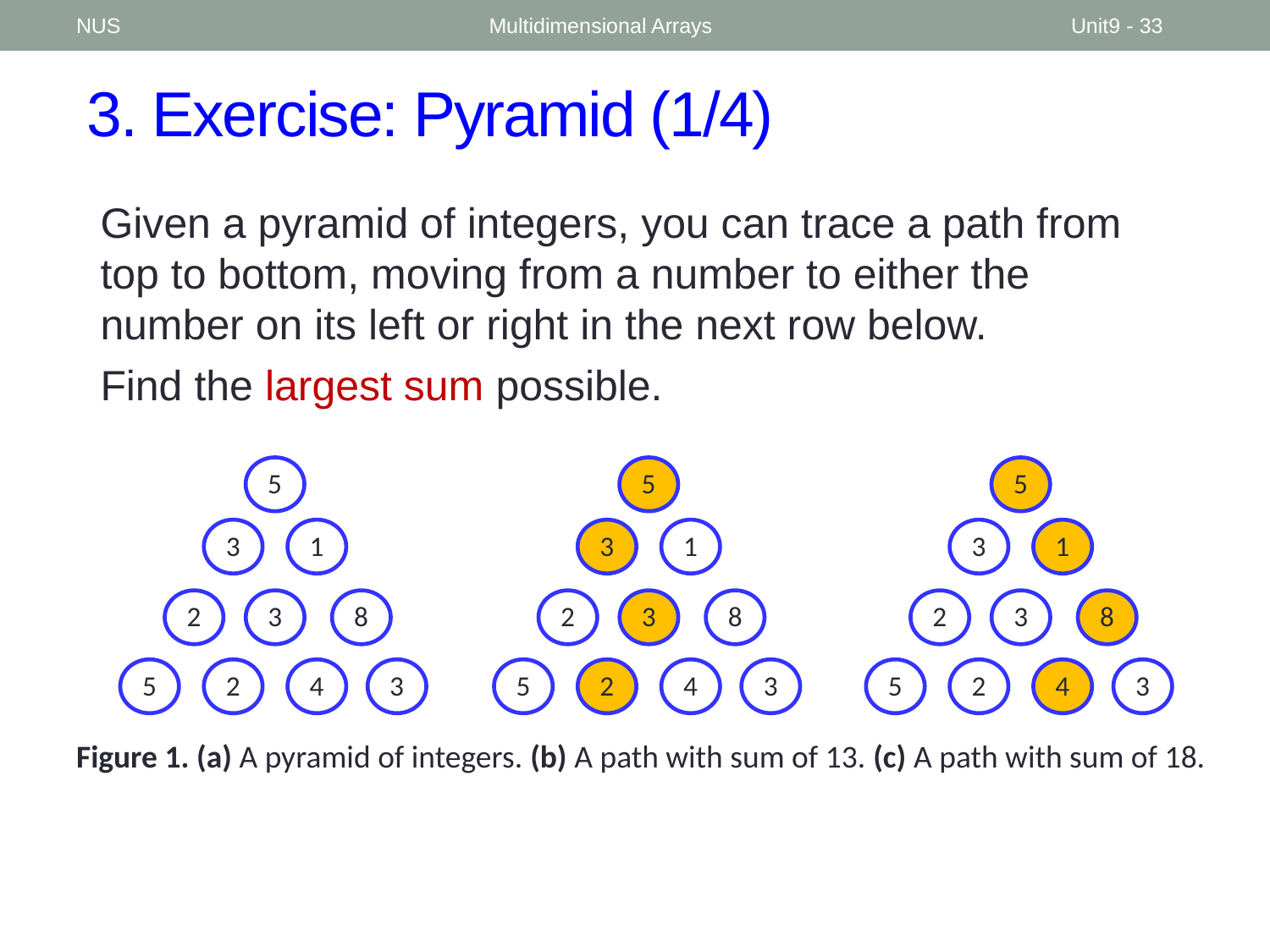

NUS
Multidimensional Arrays
Unit9 - 33
# 3. Exercise: Pyramid (1/4)
Given a pyramid of integers, you can trace a path from top to bottom, moving from a number to either the number on its left or right in the next row below.
Find the largest sum possible.

5

3

1

2

3

8

5

2

4

3

5

3

1

2

3

8

5

2

4

3

5

3

1

2

3

8

5

2

4

3
Figure 1. (a) A pyramid of integers. (b) A path with sum of 13. (c) A path with sum of 18.